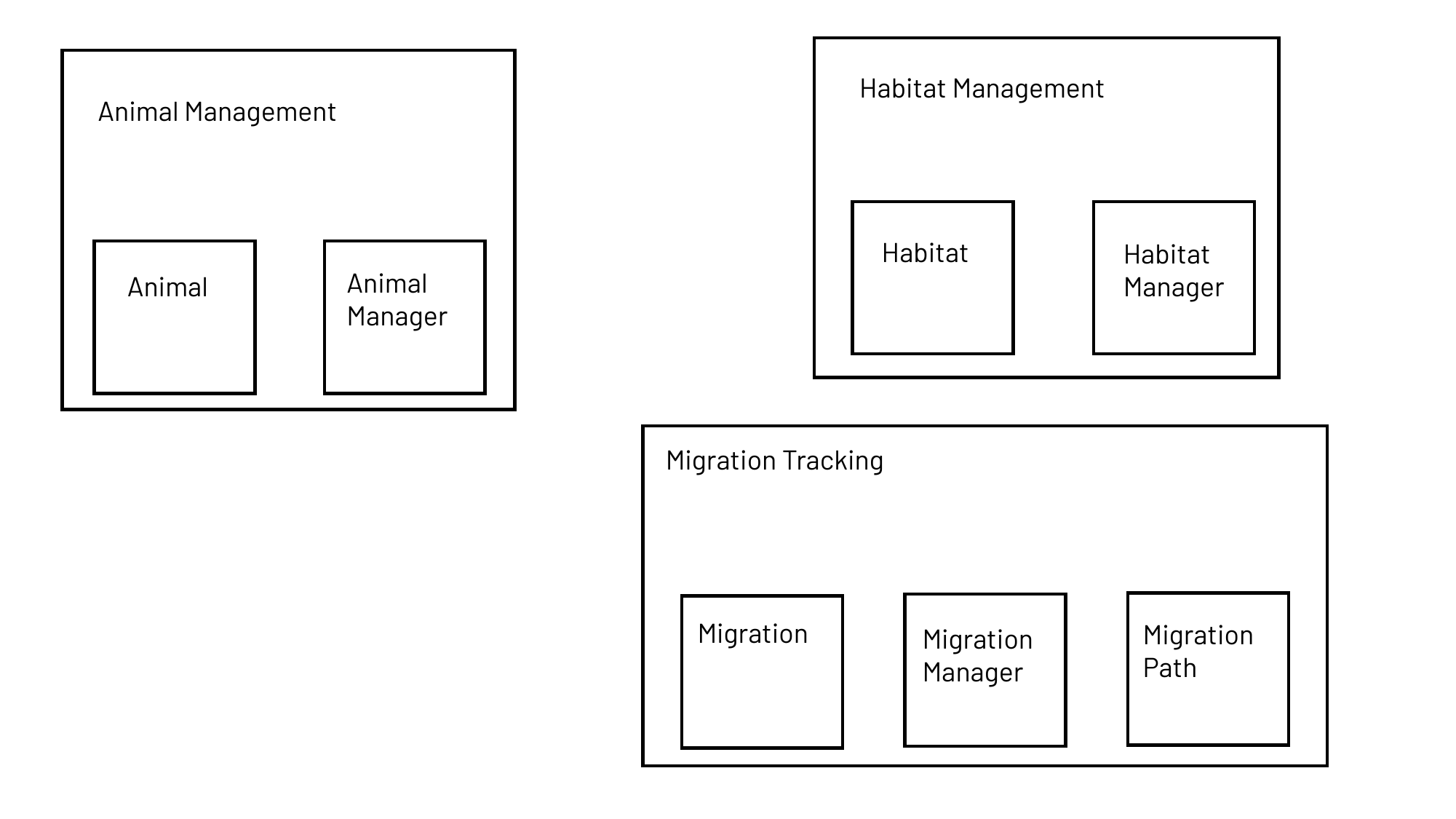

Habitat Management
Animal Management

Habitat
Habitat
Manager

Animal
Manager
Animal

Migration Tracking

Migration
Migration
Path
Migration
Manager